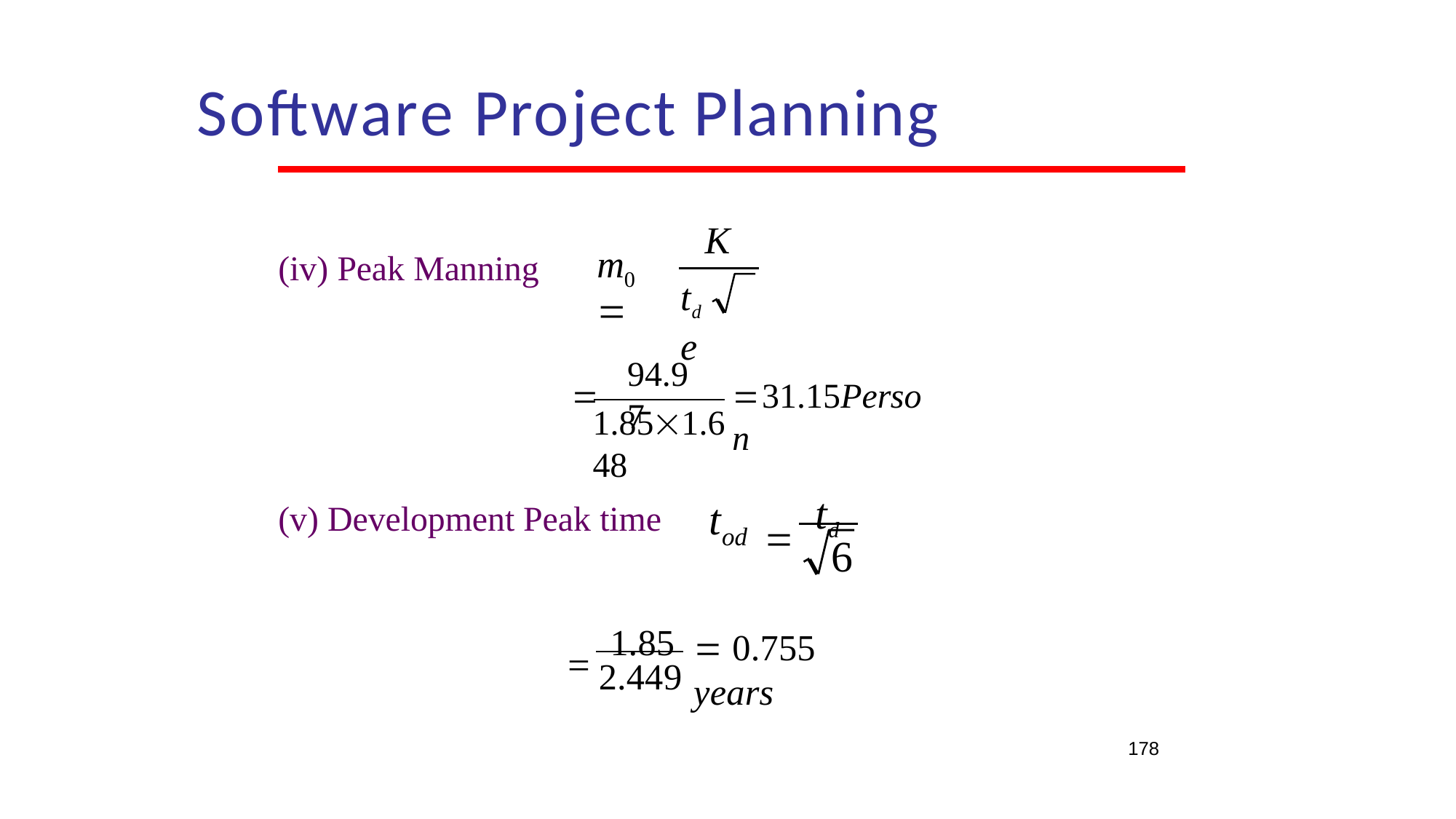

# Software Project Planning

K
m	=
(iv) Peak Manning
0

td	e

94.97
=
=31.15Person
1.85×1.648

=	td
t
(v) Development Peak time
od

6

=	1.85
= 0.755 years
2.449

178